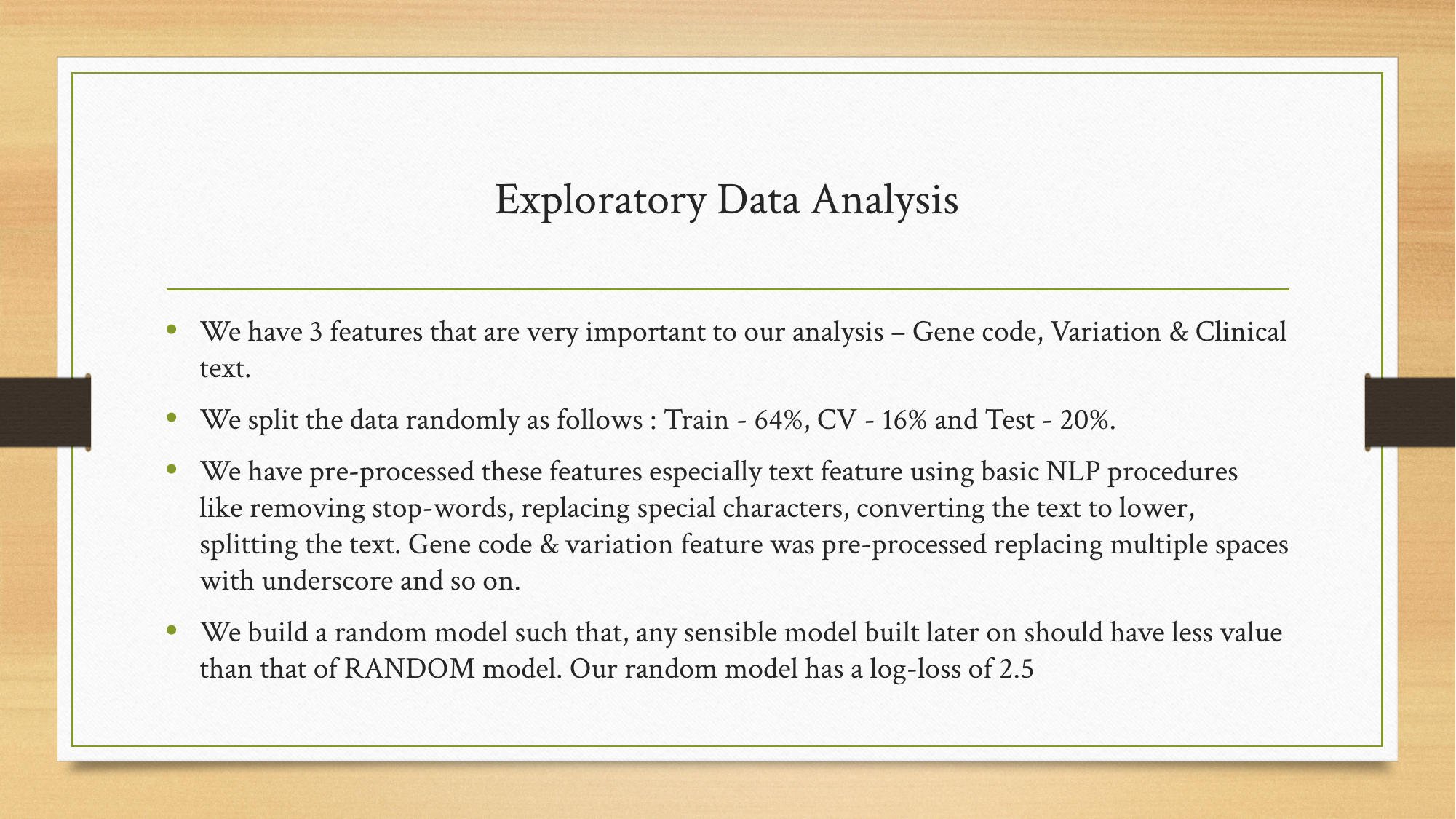

# Exploratory Data Analysis
We have 3 features that are very important to our analysis – Gene code, Variation & Clinical text.
We split the data randomly as follows : Train - 64%, CV - 16% and Test - 20%.
We have pre-processed these features especially text feature using basic NLP procedures  like removing stop-words, replacing special characters, converting the text to lower, splitting the text. Gene code & variation feature was pre-processed replacing multiple spaces with underscore and so on.
We build a random model such that, any sensible model built later on should have less value than that of RANDOM model. Our random model has a log-loss of 2.5